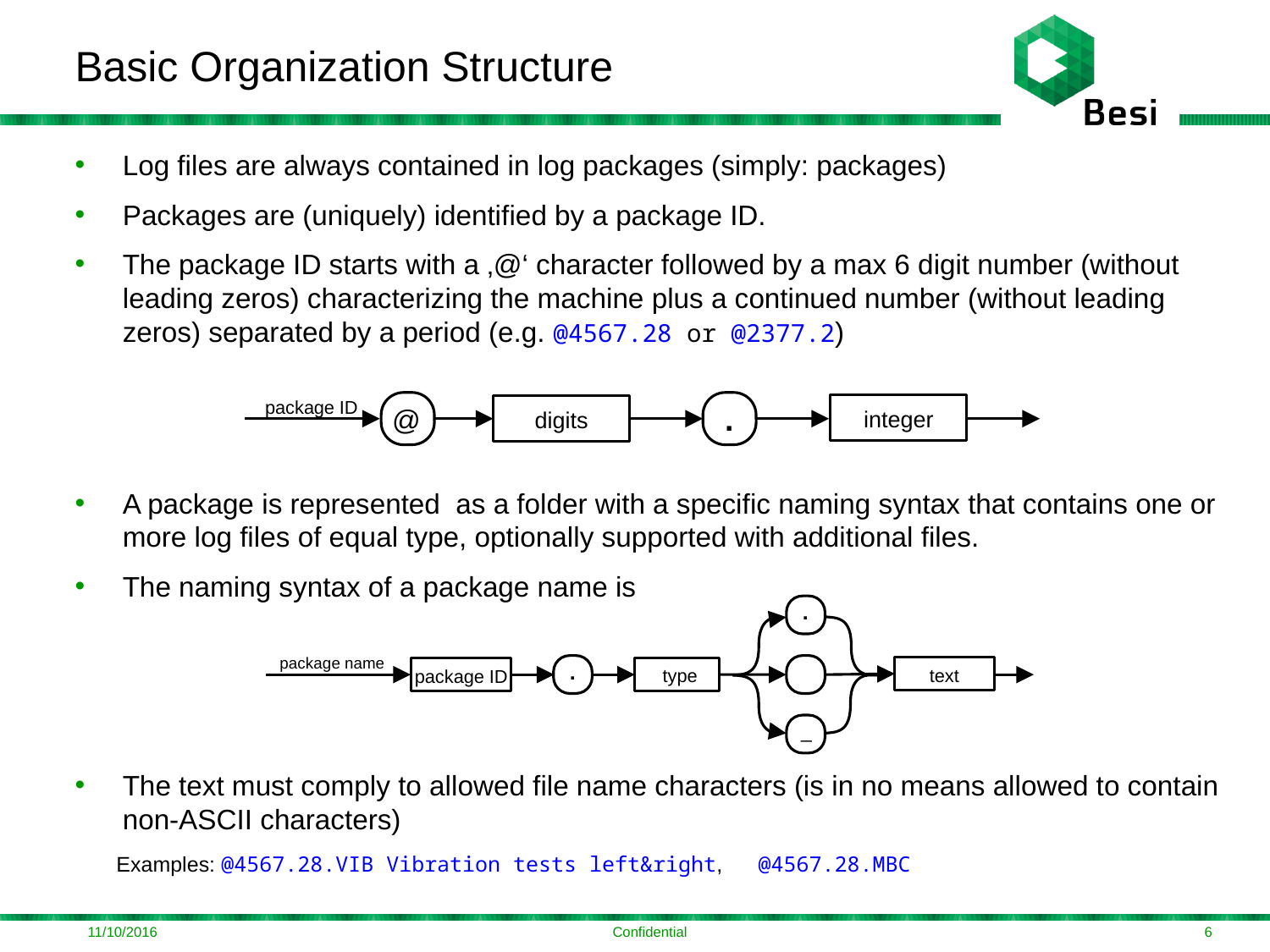

# Basic Organization Structure
Log files are always contained in log packages (simply: packages)
Packages are (uniquely) identified by a package ID.
The package ID starts with a ‚@‘ character followed by a max 6 digit number (without leading zeros) characterizing the machine plus a continued number (without leading zeros) separated by a period (e.g. @4567.28 or @2377.2)

A package is represented  as a folder with a specific naming syntax that contains one or more log files of equal type, optionally supported with additional files.
The naming syntax of a package name is

The text must comply to allowed file name characters (is in no means allowed to contain non-ASCII characters)
       Examples: @4567.28.VIB Vibration tests left&right,      @4567.28.MBC

@

.

integer
package ID

digits

.

package name

.

text

type
package ID

_
11/10/2016
Confidential
6